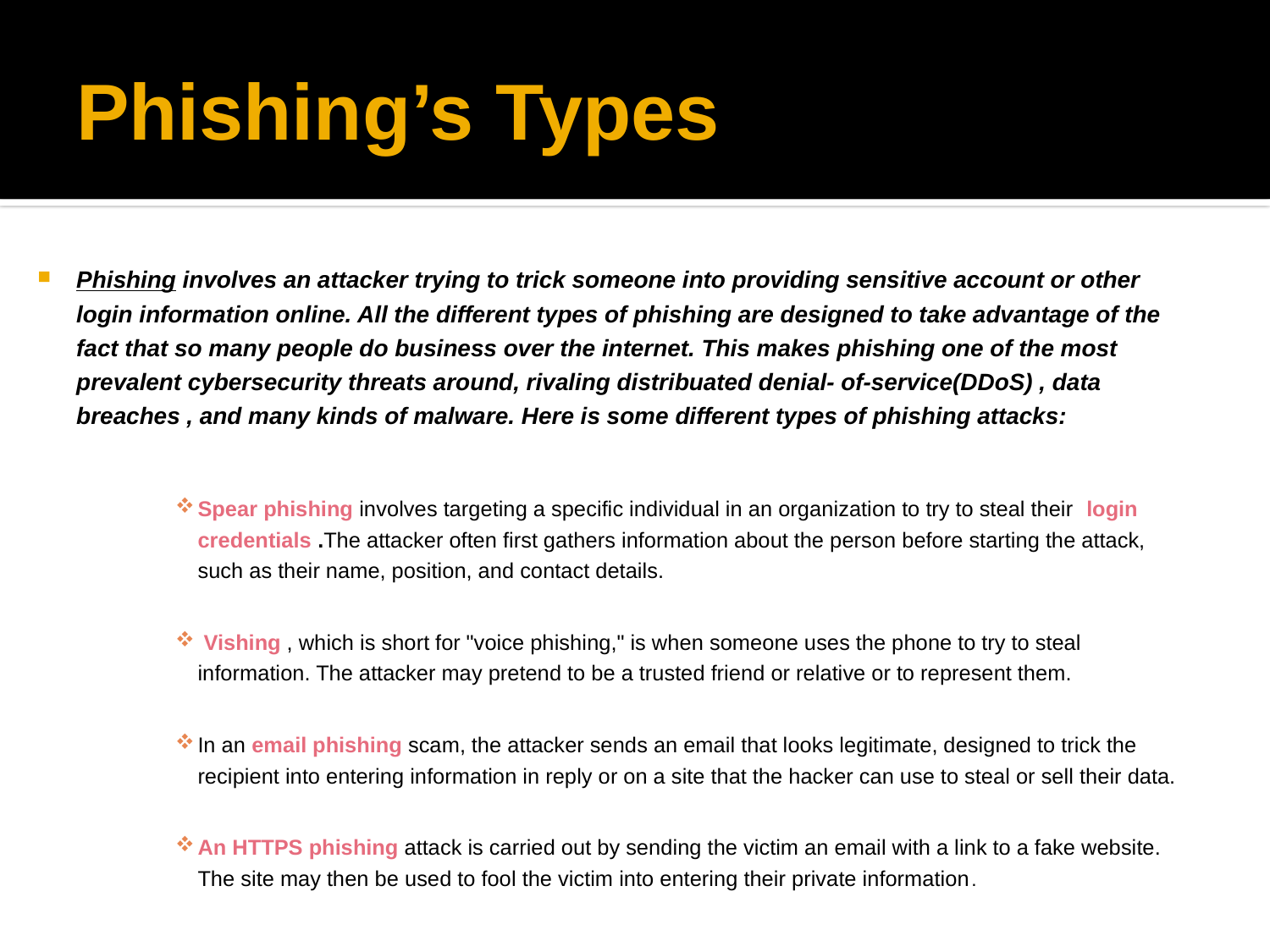

# Phishing’s Types
Phishing involves an attacker trying to trick someone into providing sensitive account or other login information online. All the different types of phishing are designed to take advantage of the fact that so many people do business over the internet. This makes phishing one of the most prevalent cybersecurity threats around, rivaling distribuated denial- of-service(DDoS) , data breaches , and many kinds of malware. Here is some different types of phishing attacks:

Spear phishing involves targeting a specific individual in an organization to try to steal their  login credentials .The attacker often first gathers information about the person before starting the attack, such as their name, position, and contact details.

 Vishing , which is short for "voice phishing," is when someone uses the phone to try to steal information. The attacker may pretend to be a trusted friend or relative or to represent them.

In an email phishing scam, the attacker sends an email that looks legitimate, designed to trick the recipient into entering information in reply or on a site that the hacker can use to steal or sell their data.

An HTTPS phishing attack is carried out by sending the victim an email with a link to a fake website. The site may then be used to fool the victim into entering their private information.